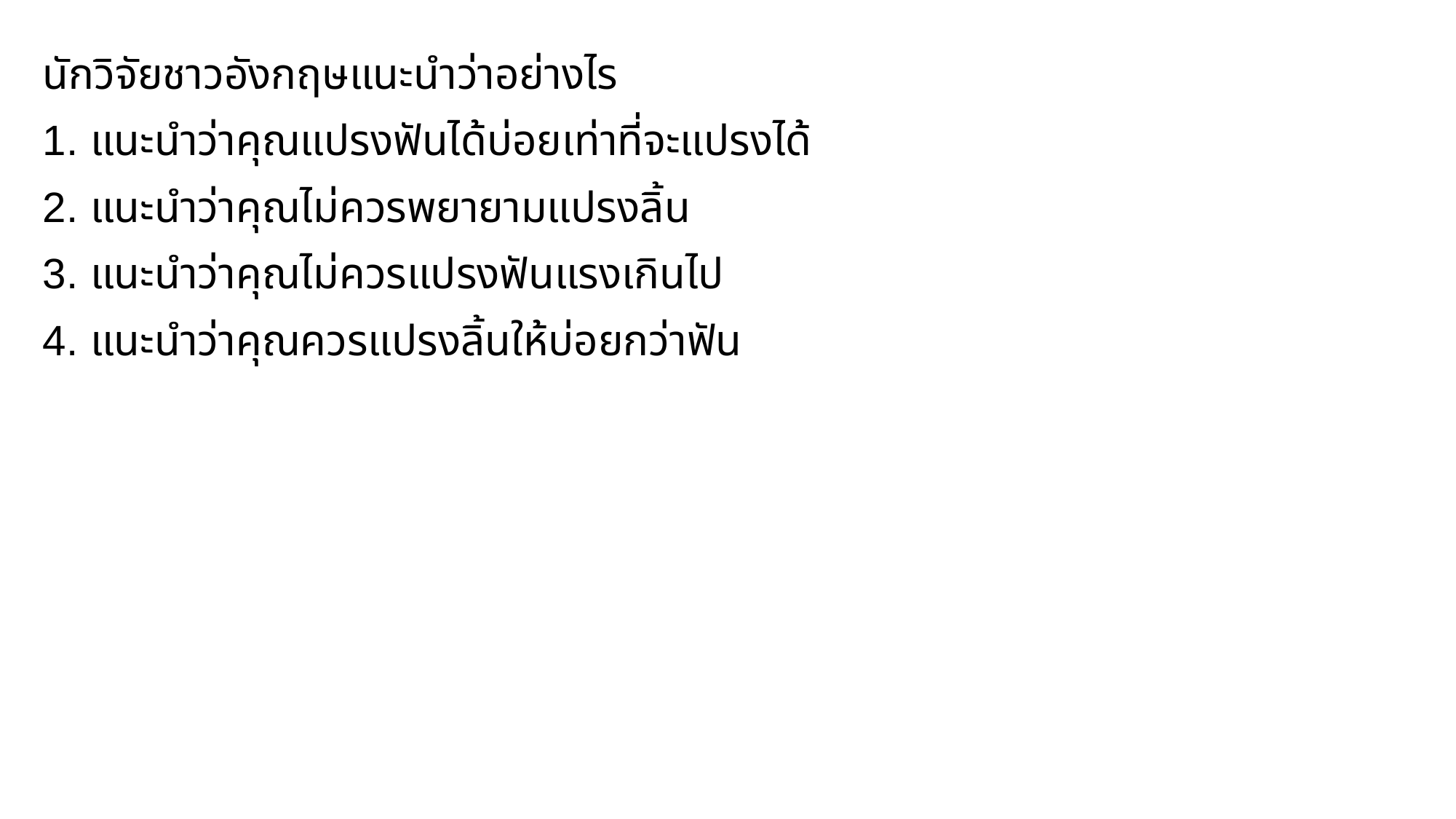

นักวิจัยชาวอังกฤษแนะนำว่าอย่างไร
1. แนะนำว่าคุณแปรงฟันได้บ่อยเท่าที่จะแปรงได้
2. แนะนำว่าคุณไม่ควรพยายามแปรงลิ้น
3. แนะนำว่าคุณไม่ควรแปรงฟันแรงเกินไป
4. แนะนำว่าคุณควรแปรงลิ้นให้บ่อยกว่าฟัน